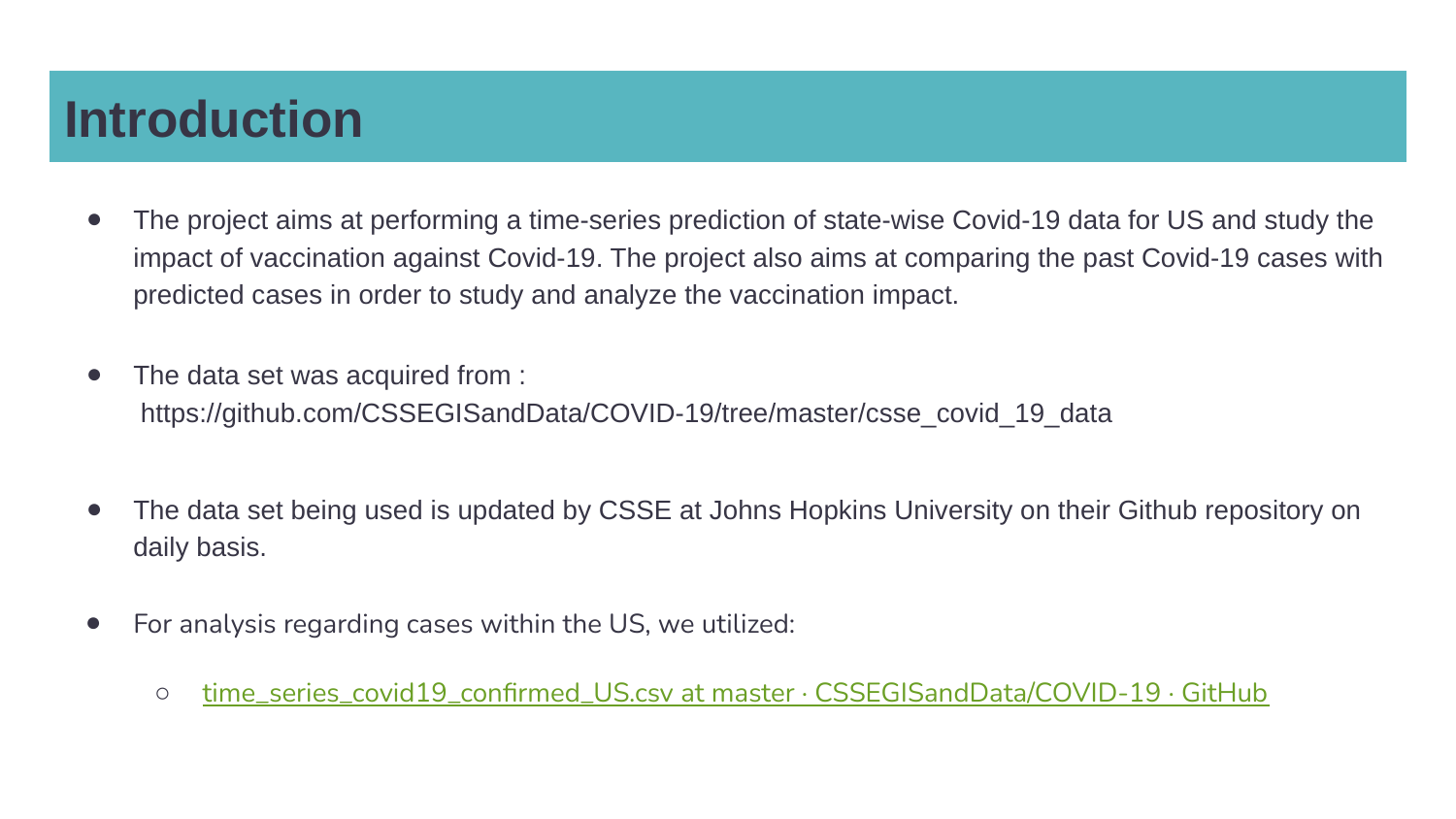

# Introduction
The project aims at performing a time-series prediction of state-wise Covid-19 data for US and study the impact of vaccination against Covid-19. The project also aims at comparing the past Covid-19 cases with predicted cases in order to study and analyze the vaccination impact.
The data set was acquired from :
 https://github.com/CSSEGISandData/COVID-19/tree/master/csse_covid_19_data

The data set being used is updated by CSSE at Johns Hopkins University on their Github repository on daily basis.
For analysis regarding cases within the US, we utilized:
time_series_covid19_confirmed_US.csv at master · CSSEGISandData/COVID-19 · GitHub